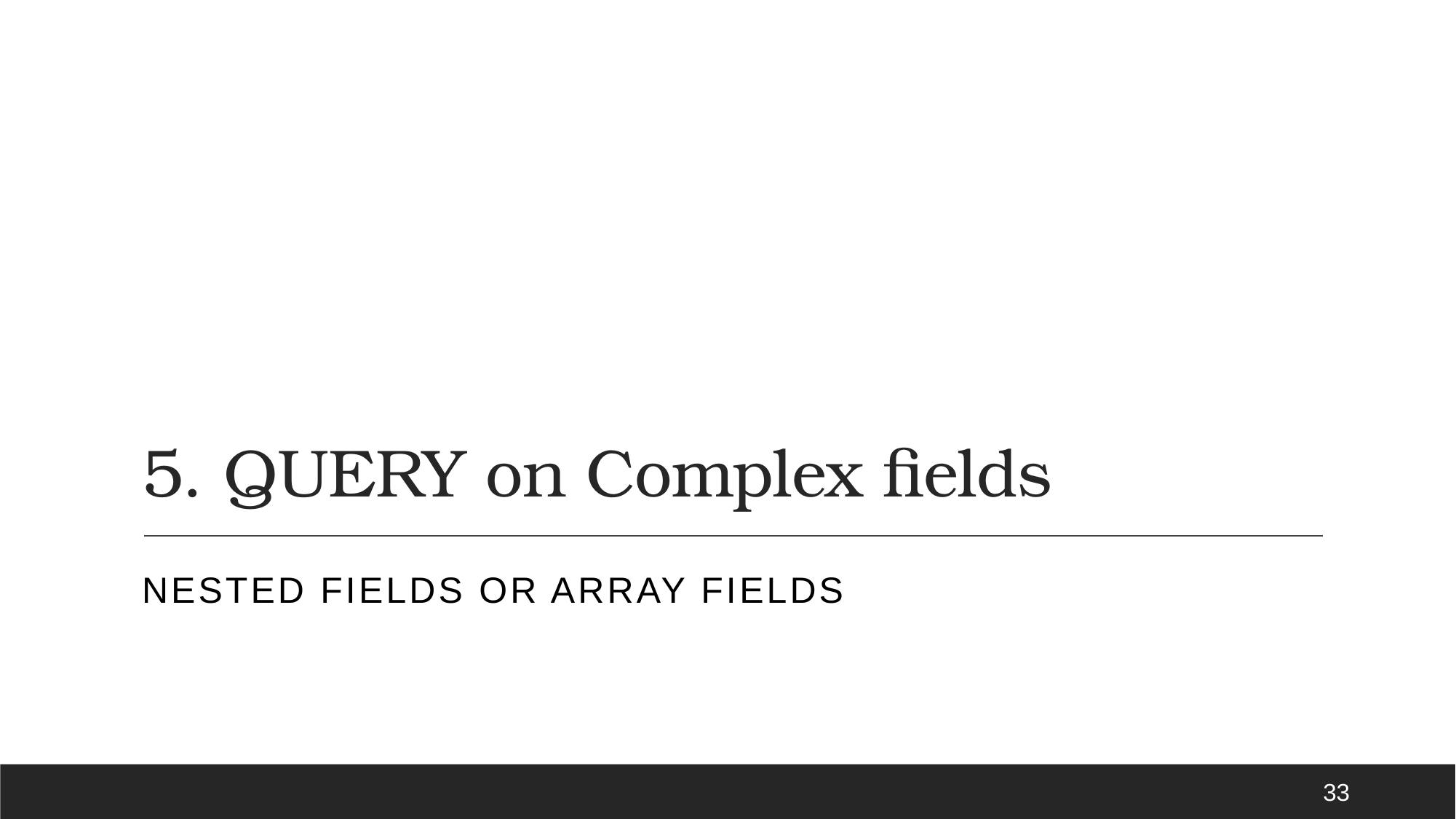

# 5. QUERY on Complex fields
Nested Fields or array fields
33